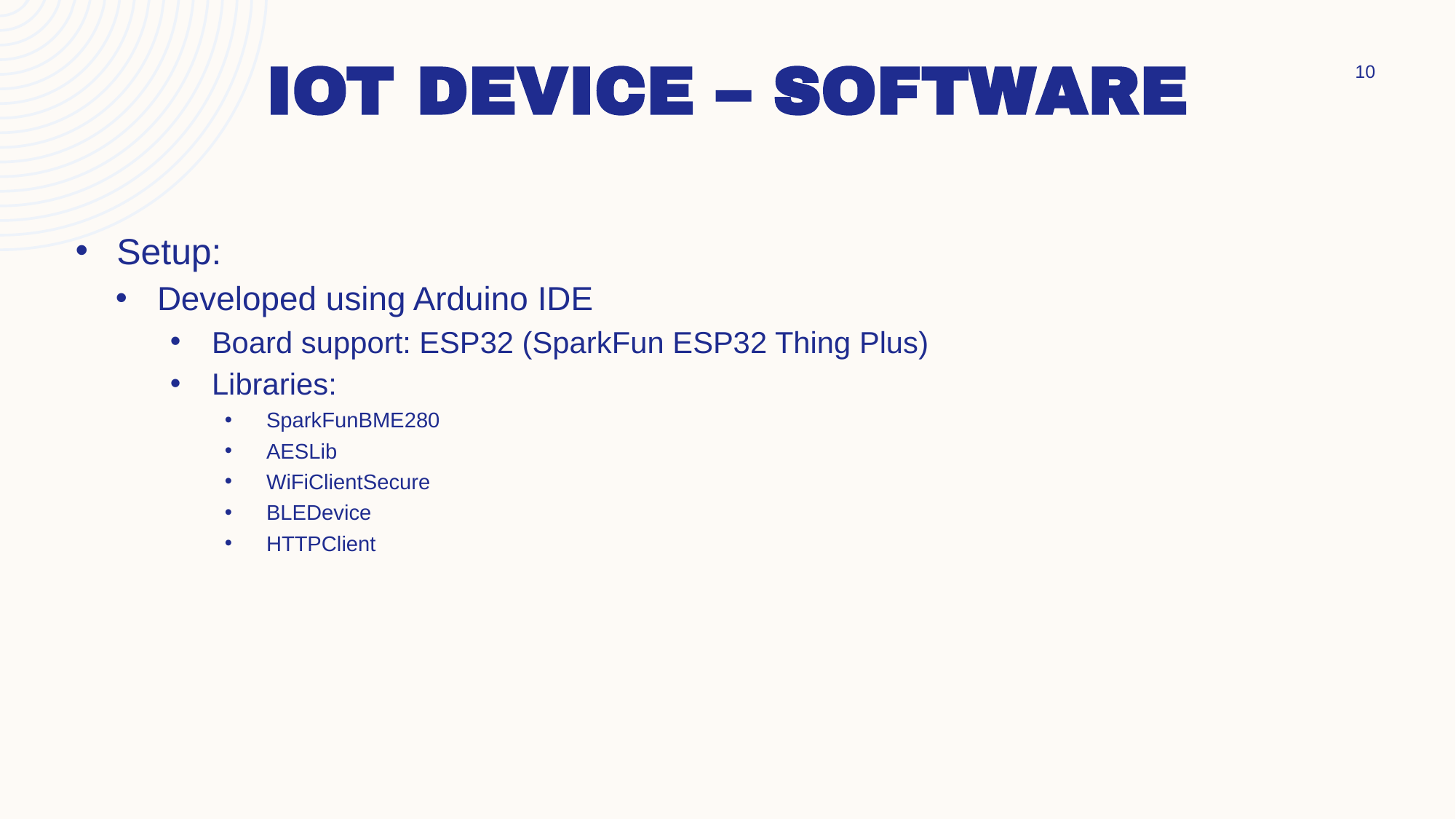

# Iot device – Software
10
Setup:
Developed using Arduino IDE
Board support: ESP32 (SparkFun ESP32 Thing Plus)
Libraries:
SparkFunBME280
AESLib
WiFiClientSecure
BLEDevice
HTTPClient